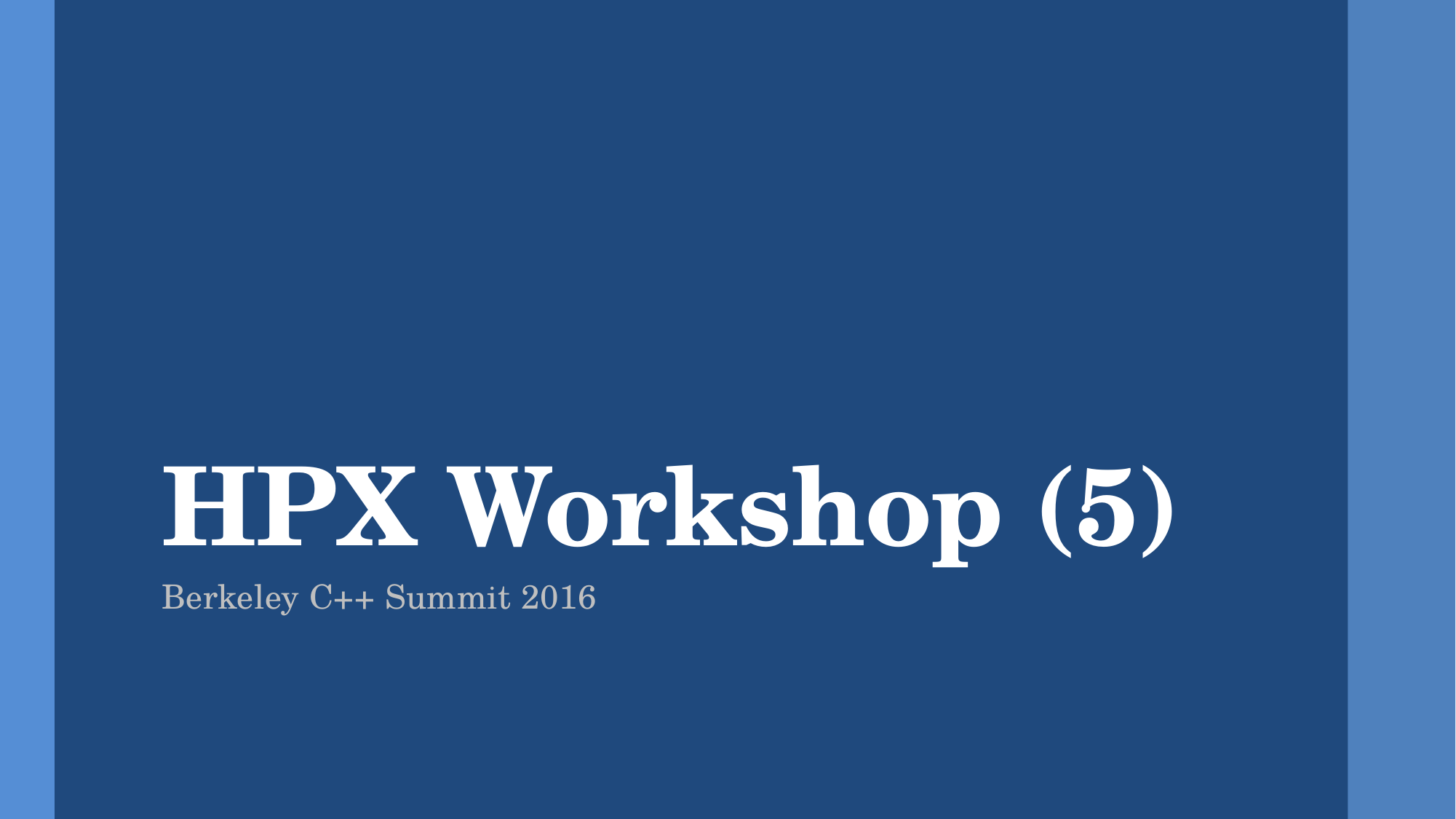

# HPX Workshop (5)
Berkeley C++ Summit 2016